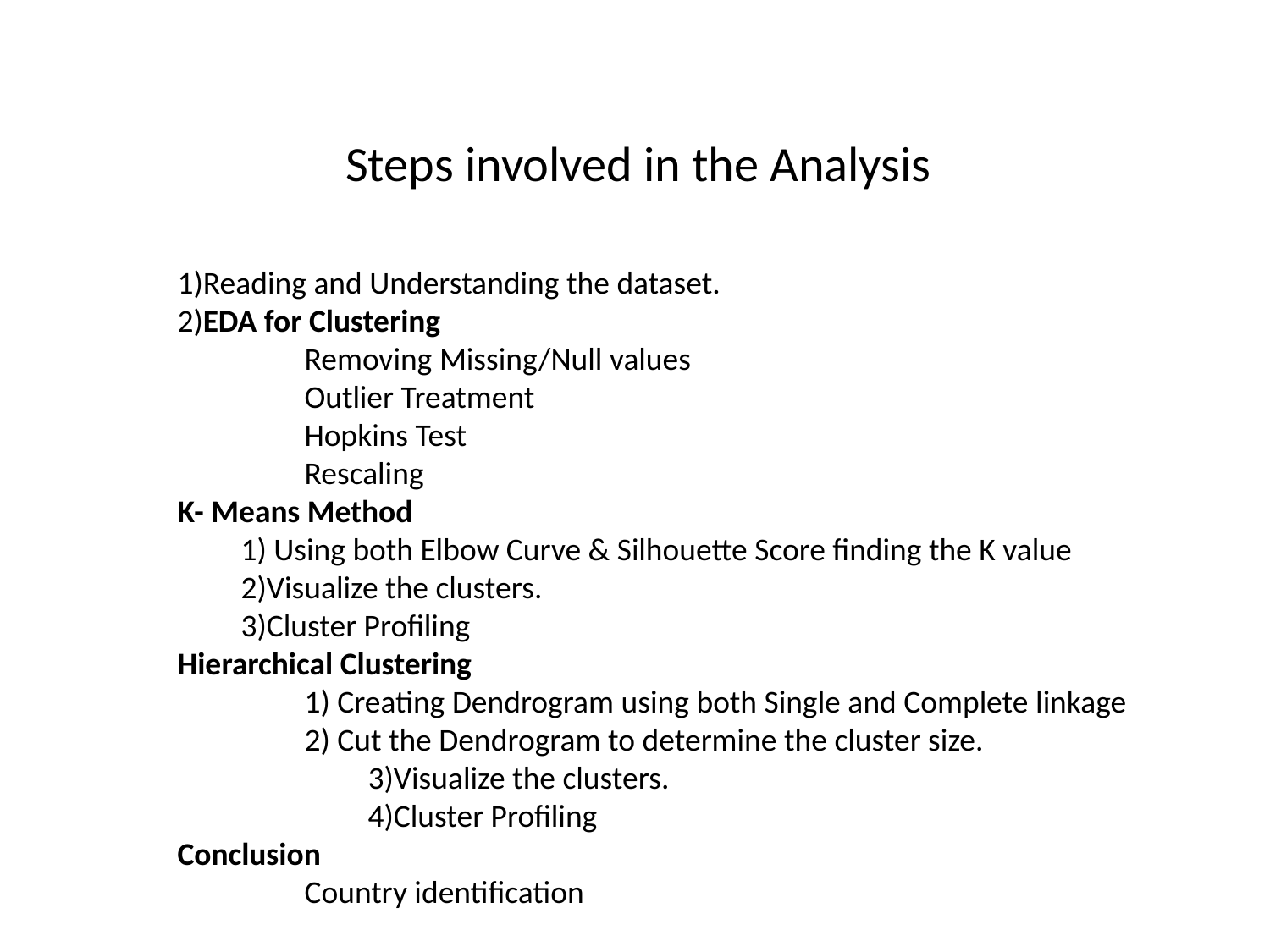

Steps involved in the Analysis
1)Reading and Understanding the dataset.
2)EDA for Clustering
	Removing Missing/Null values
	Outlier Treatment
	Hopkins Test
	Rescaling
K- Means Method
1) Using both Elbow Curve & Silhouette Score finding the K value
2)Visualize the clusters.
3)Cluster Profiling
Hierarchical Clustering
	1) Creating Dendrogram using both Single and Complete linkage
	2) Cut the Dendrogram to determine the cluster size.
	3)Visualize the clusters.
	4)Cluster Profiling
Conclusion
	Country identification